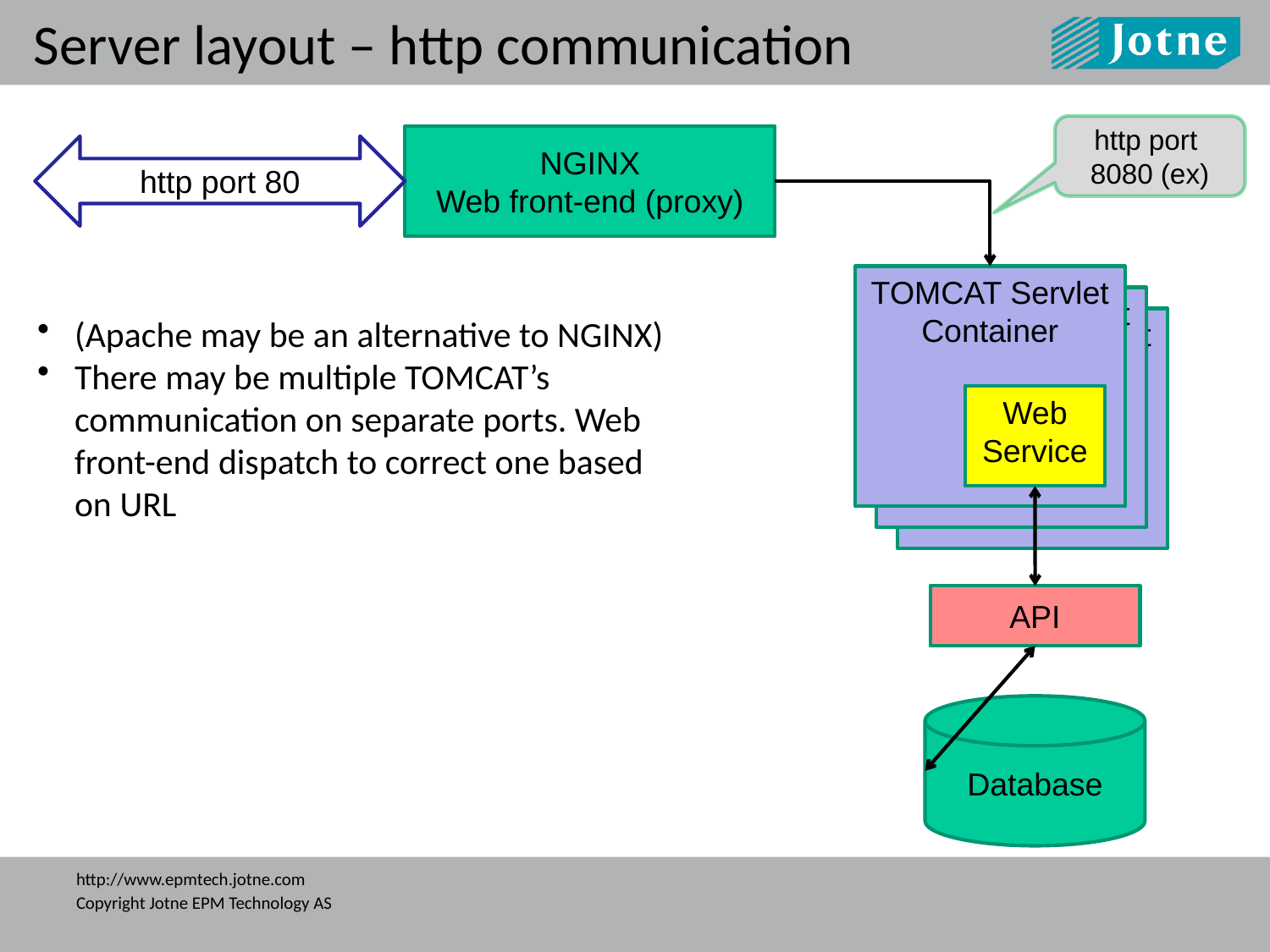

# Server layout – http communication
http port  8080 (ex)
NGINX
Web front-end (proxy)
http port 80
TOMCAT Servlet Container
TOMCAT Servlet Container
(Apache may be an alternative to NGINX)
There may be multiple TOMCAT’s communication on separate ports. Web front-end dispatch to correct one based on URL

TOMCAT Servlet Container
Web Service
API
Database
http://www.epmtech.jotne.com
Copyright Jotne EPM Technology AS